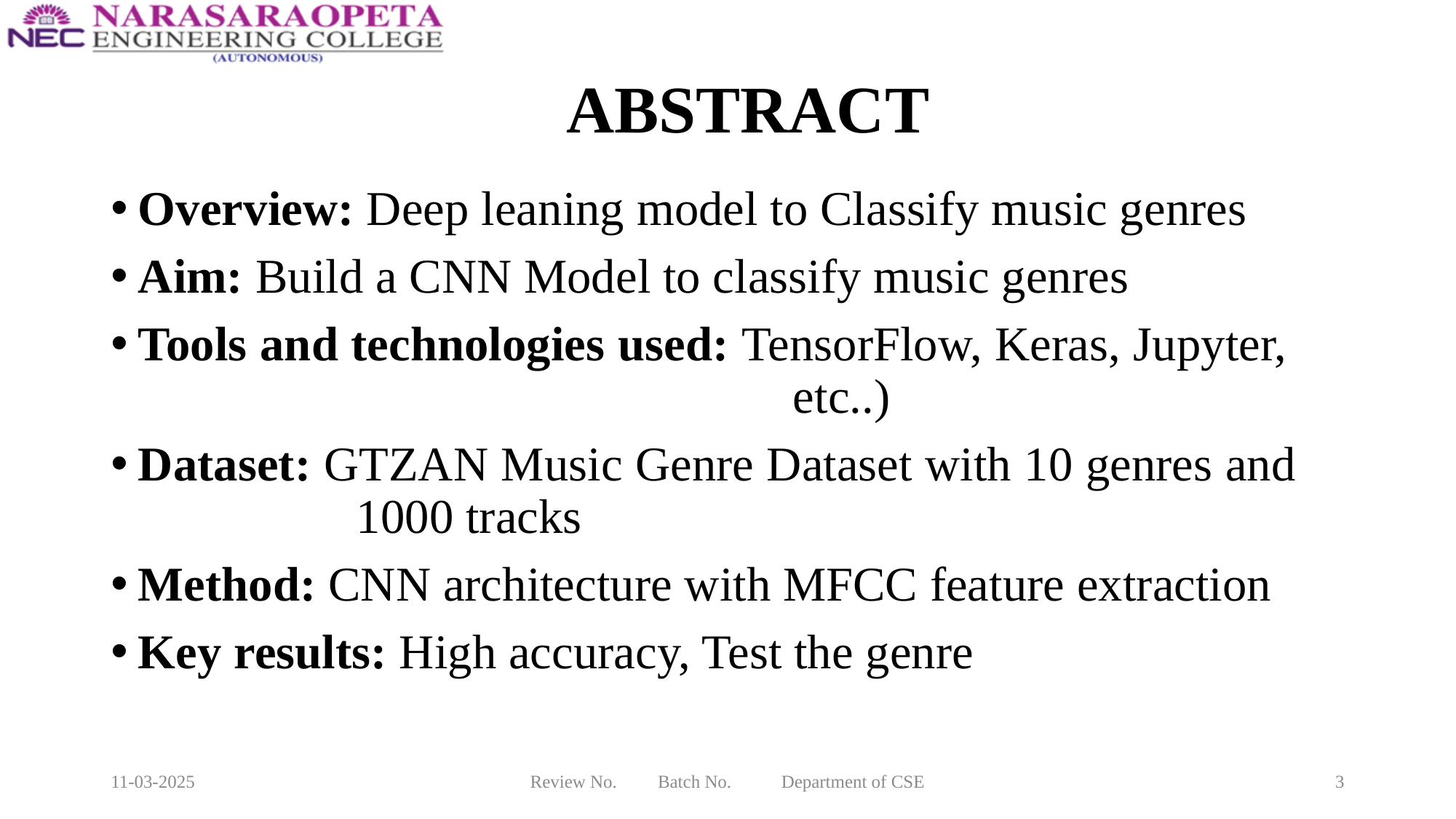

# ABSTRACT
Overview: Deep leaning model to Classify music genres
Aim: Build a CNN Model to classify music genres
Tools and technologies used: TensorFlow, Keras, Jupyter, 							etc..)
Dataset: GTZAN Music Genre Dataset with 10 genres and 			1000 tracks
Method: CNN architecture with MFCC feature extraction
Key results: High accuracy, Test the genre

11-03-2025
Review No.         Batch No.           Department of CSE
3